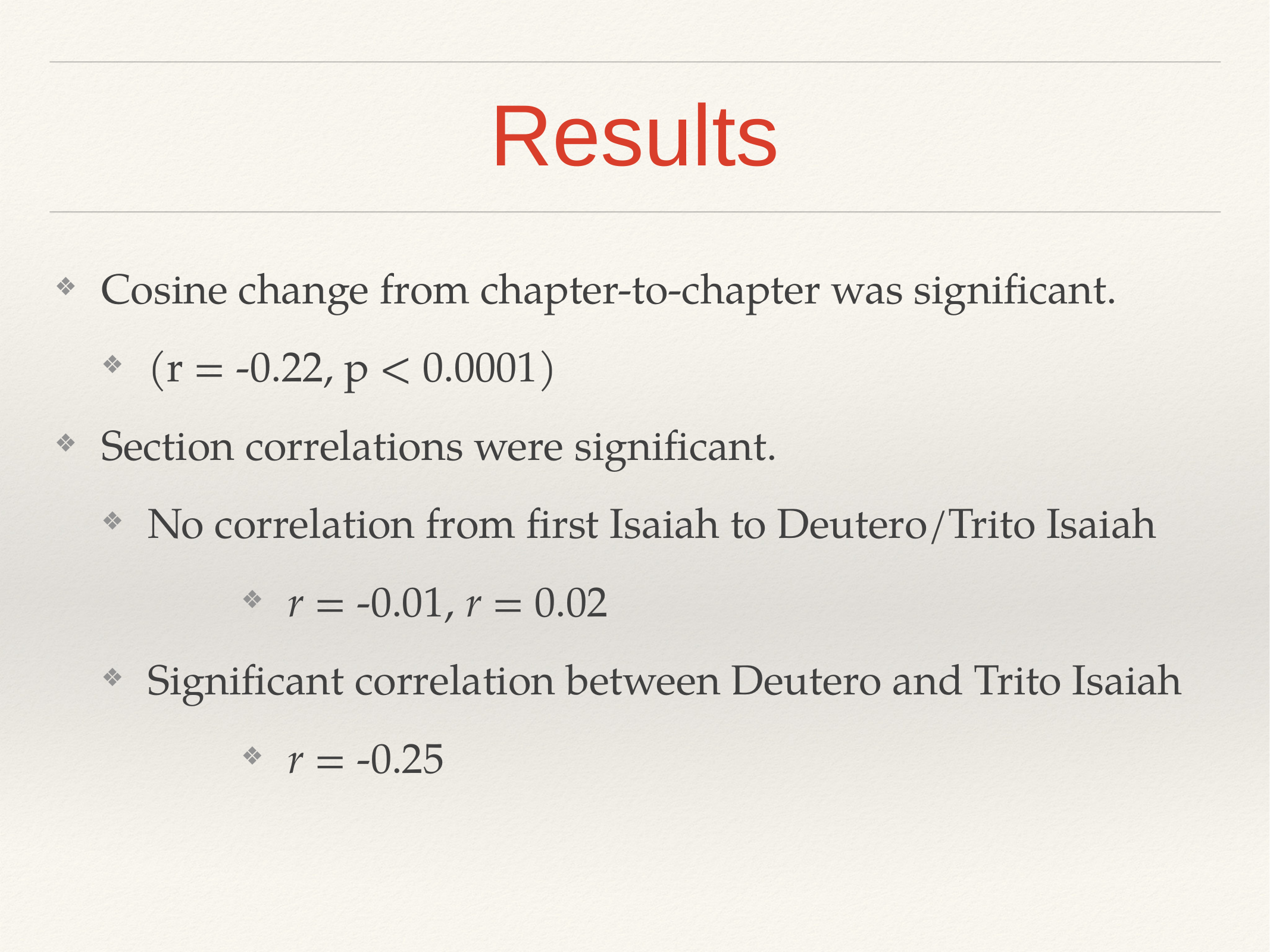

# Results
Cosine change from chapter-to-chapter was significant.
(r = -0.22, p < 0.0001)
Section correlations were significant.
No correlation from first Isaiah to Deutero/Trito Isaiah
r = -0.01, r = 0.02
Significant correlation between Deutero and Trito Isaiah
r = -0.25